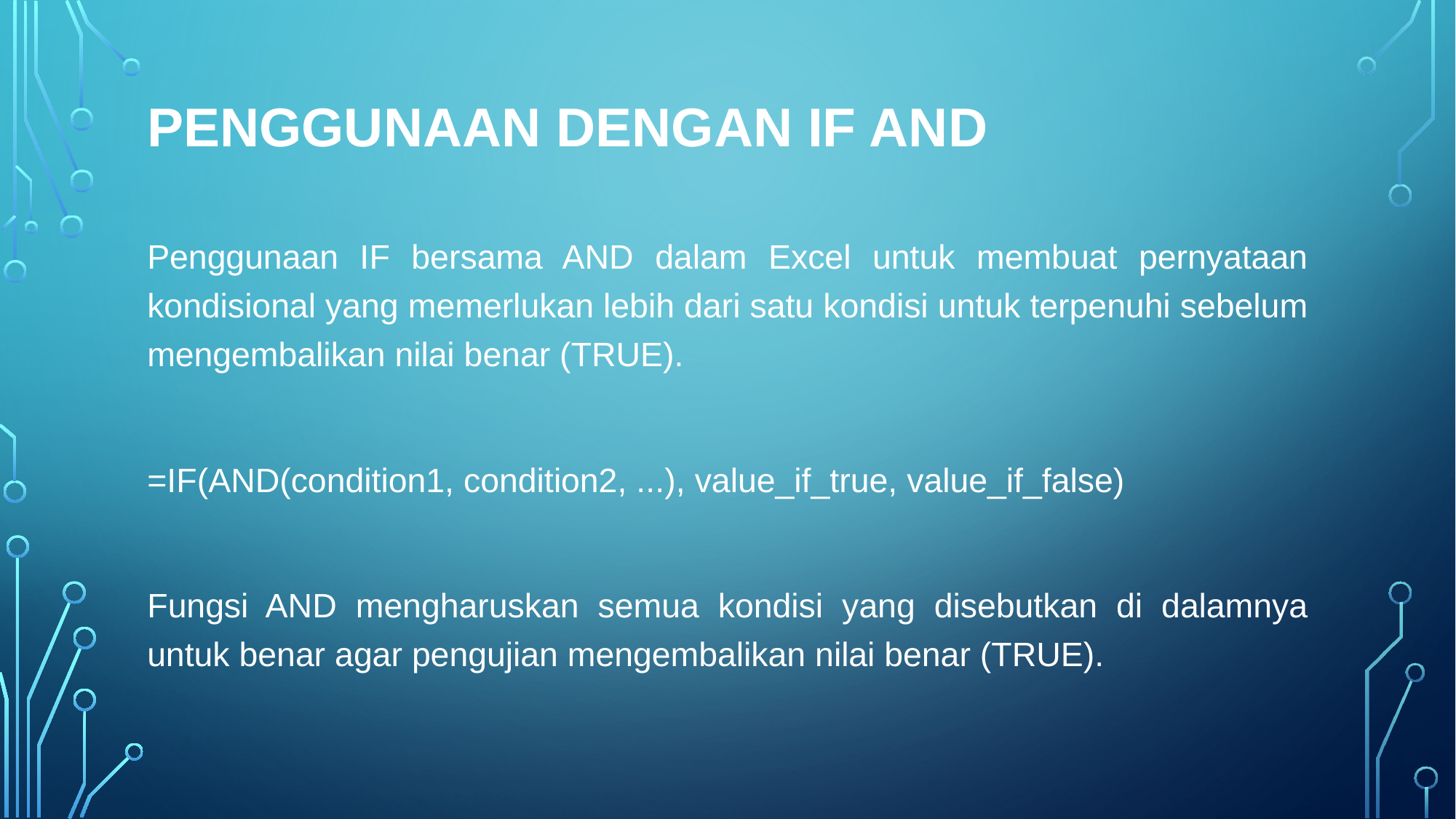

# Penggunaan dengan if AND
Penggunaan IF bersama AND dalam Excel untuk membuat pernyataan kondisional yang memerlukan lebih dari satu kondisi untuk terpenuhi sebelum mengembalikan nilai benar (TRUE).

=IF(AND(condition1, condition2, ...), value_if_true, value_if_false)

Fungsi AND mengharuskan semua kondisi yang disebutkan di dalamnya untuk benar agar pengujian mengembalikan nilai benar (TRUE).